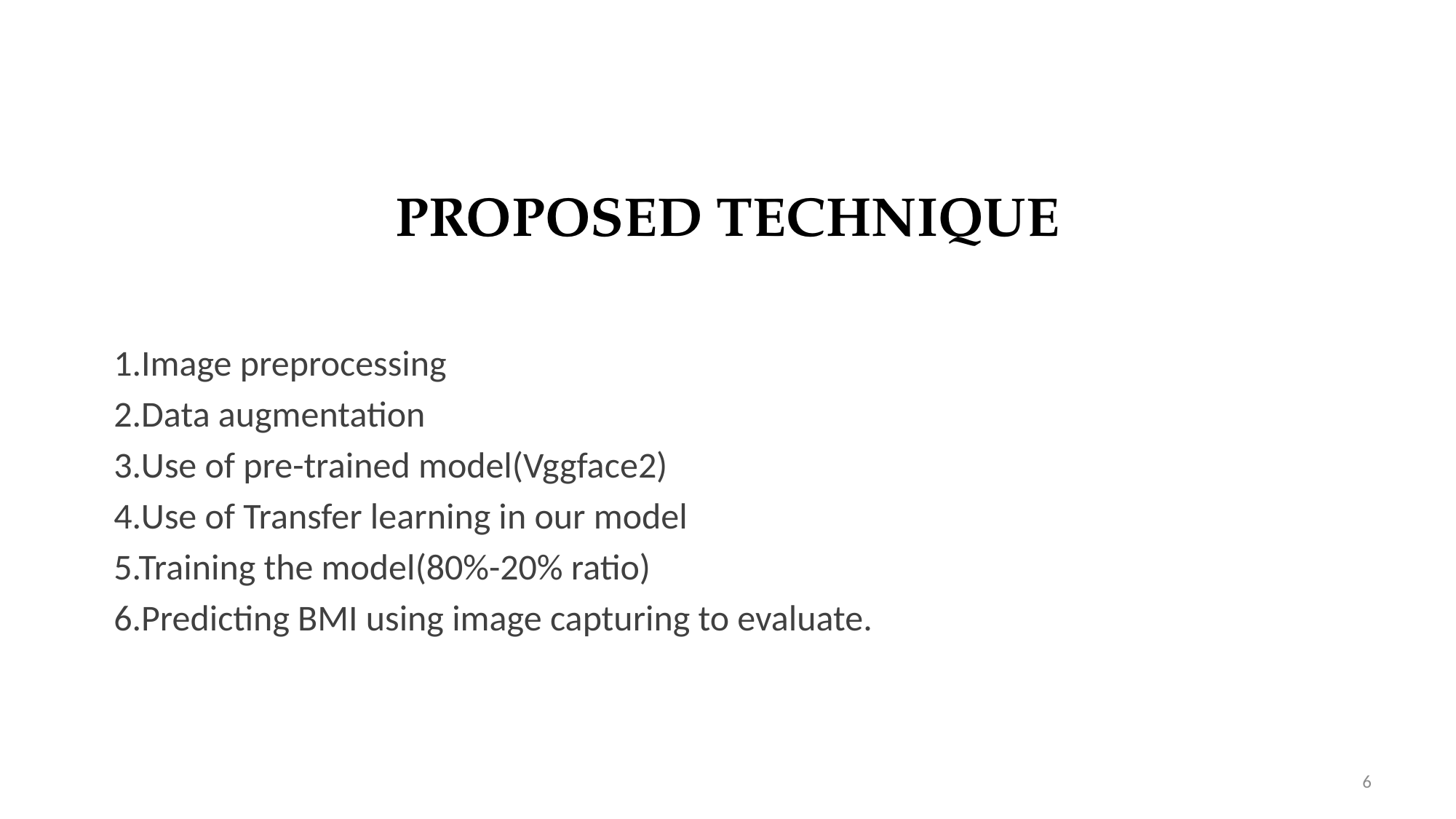

# PROPOSED TECHNIQUE

1.Image preprocessing
2.Data augmentation
3.Use of pre-trained model(Vggface2)
4.Use of Transfer learning in our model
5.Training the model(80%-20% ratio)
6.Predicting BMI using image capturing to evaluate.
6